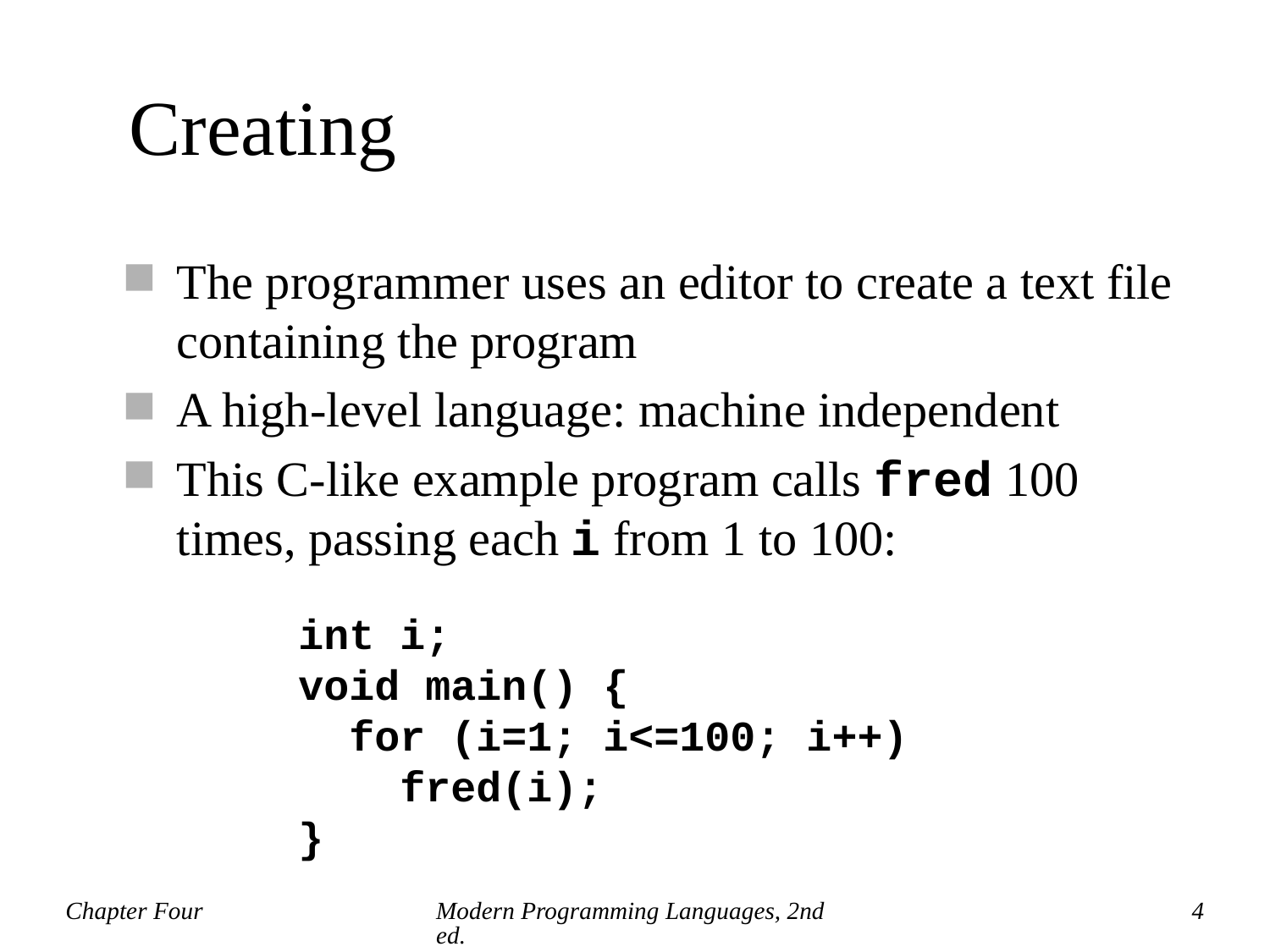

# Creating
The programmer uses an editor to create a text file containing the program
A high-level language: machine independent
This C-like example program calls fred 100 times, passing each i from 1 to 100:
int i;
void main() {
  for (i=1; i<=100; i++)
    fred(i);
}
Chapter Four
Modern Programming Languages, 2nd ed.
4